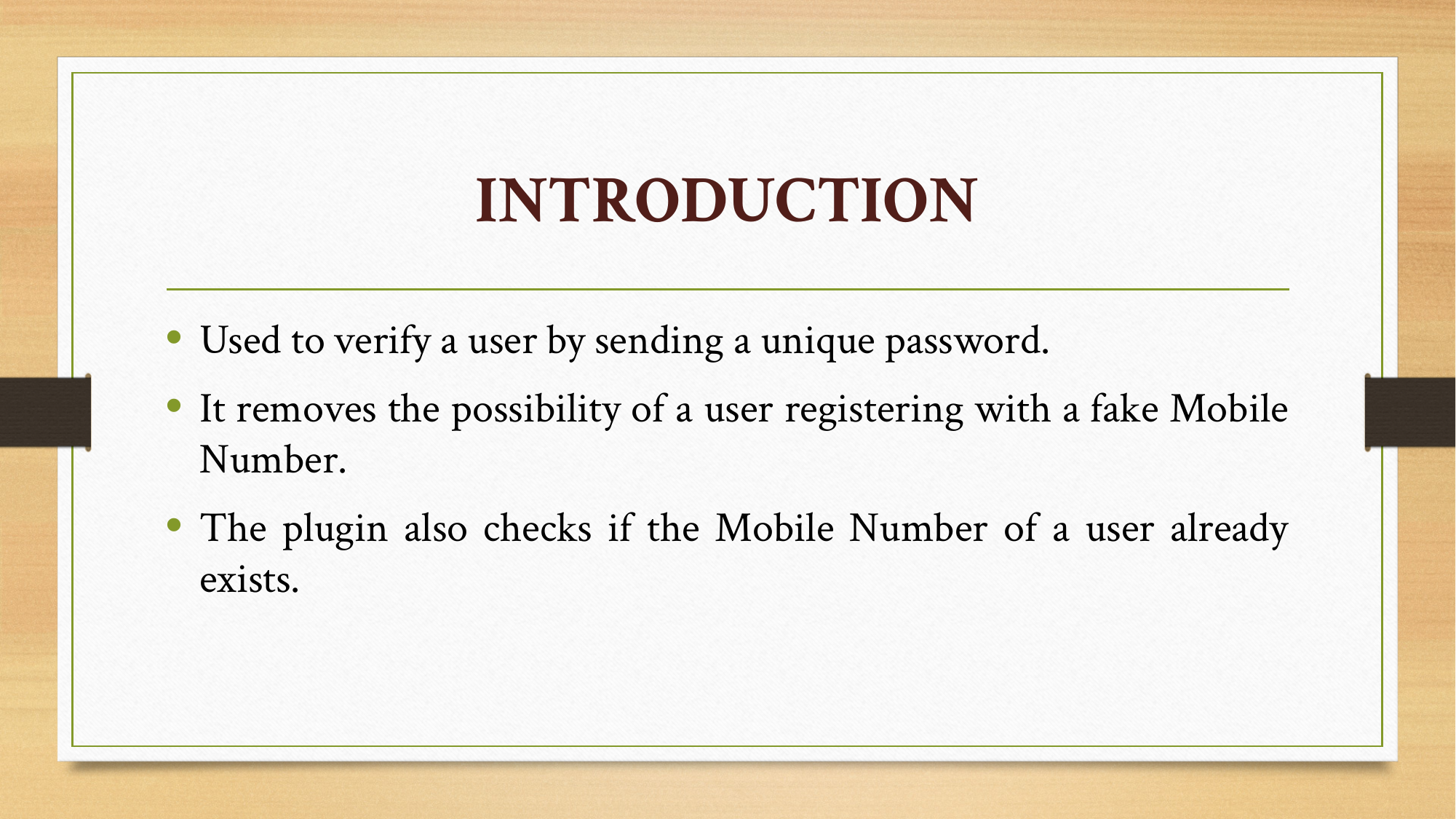

# INTRODUCTION
Used to verify a user by sending a unique password.
It removes the possibility of a user registering with a fake Mobile Number.
The plugin also checks if the Mobile Number of a user already exists.